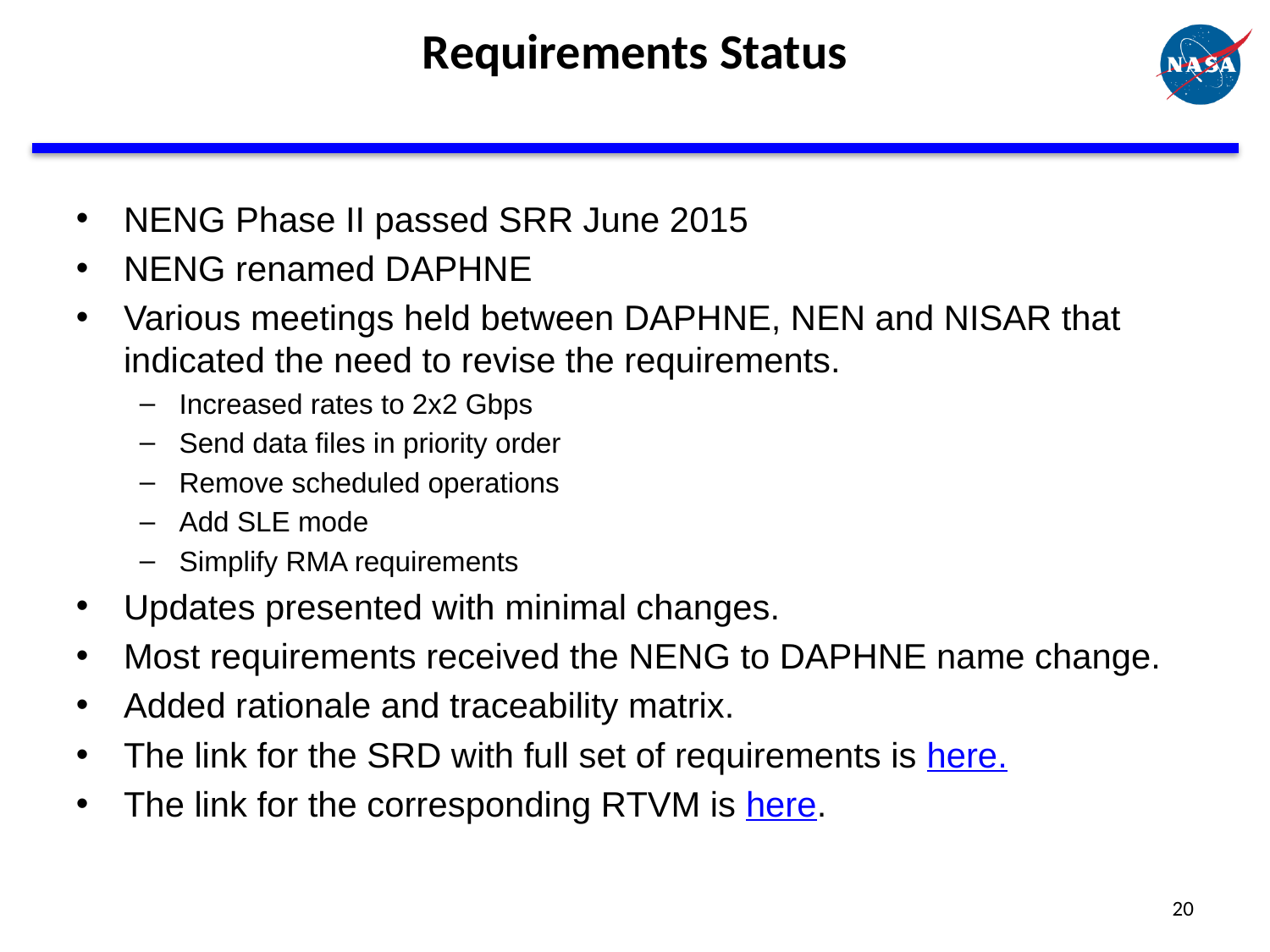

# Requirements Status
NENG Phase II passed SRR June 2015
NENG renamed DAPHNE
Various meetings held between DAPHNE, NEN and NISAR that indicated the need to revise the requirements.
Increased rates to 2x2 Gbps
Send data files in priority order
Remove scheduled operations
Add SLE mode
Simplify RMA requirements
Updates presented with minimal changes.
Most requirements received the NENG to DAPHNE name change.
Added rationale and traceability matrix.
The link for the SRD with full set of requirements is here.
The link for the corresponding RTVM is here.

20